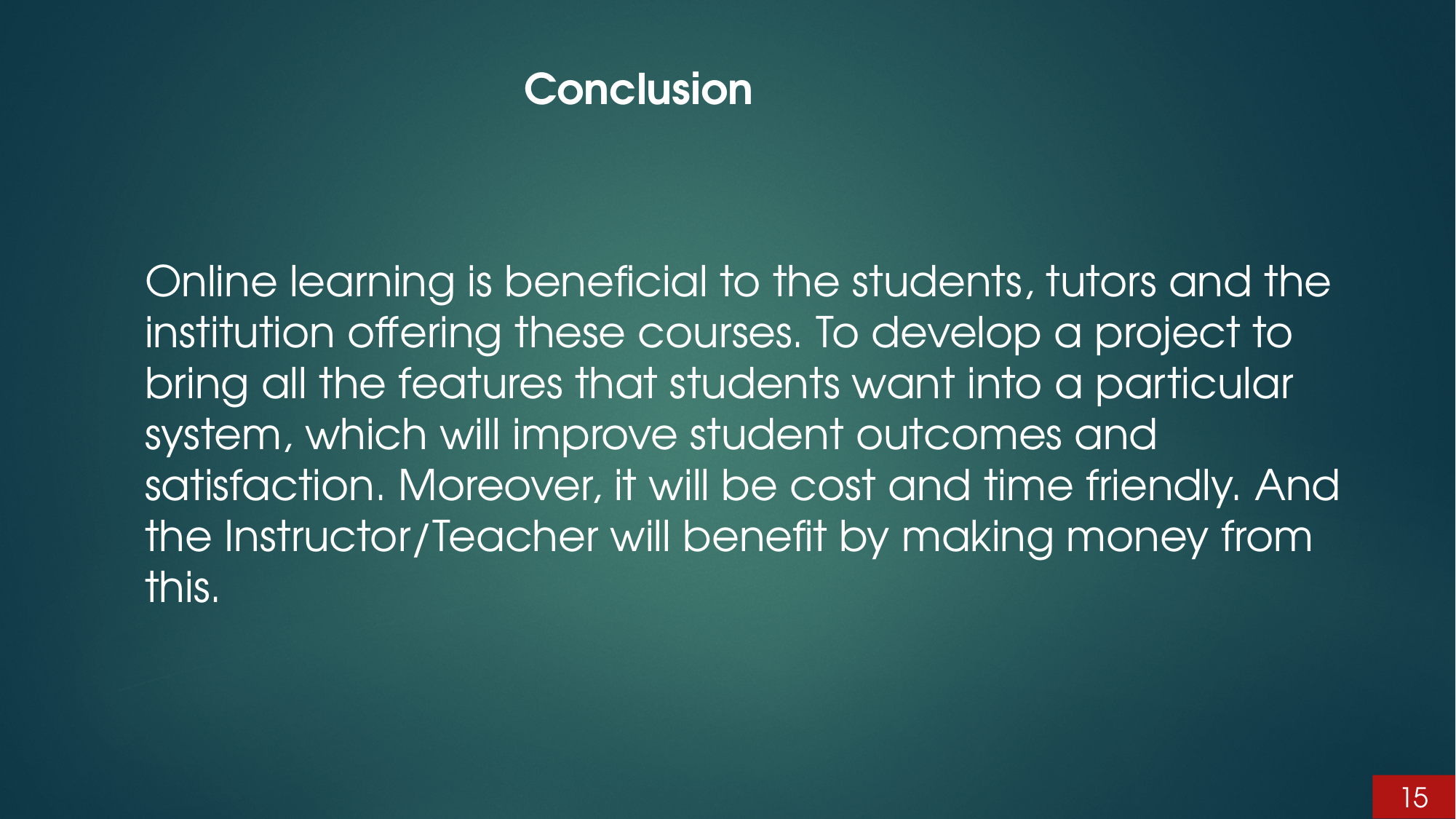

Conclusion
Online learning is beneficial to the students, tutors and the institution offering these courses. To develop a project to bring all the features that students want into a particular system, which will improve student outcomes and satisfaction. Moreover, it will be cost and time friendly. And the Instructor/Teacher will benefit by making money from this.
15